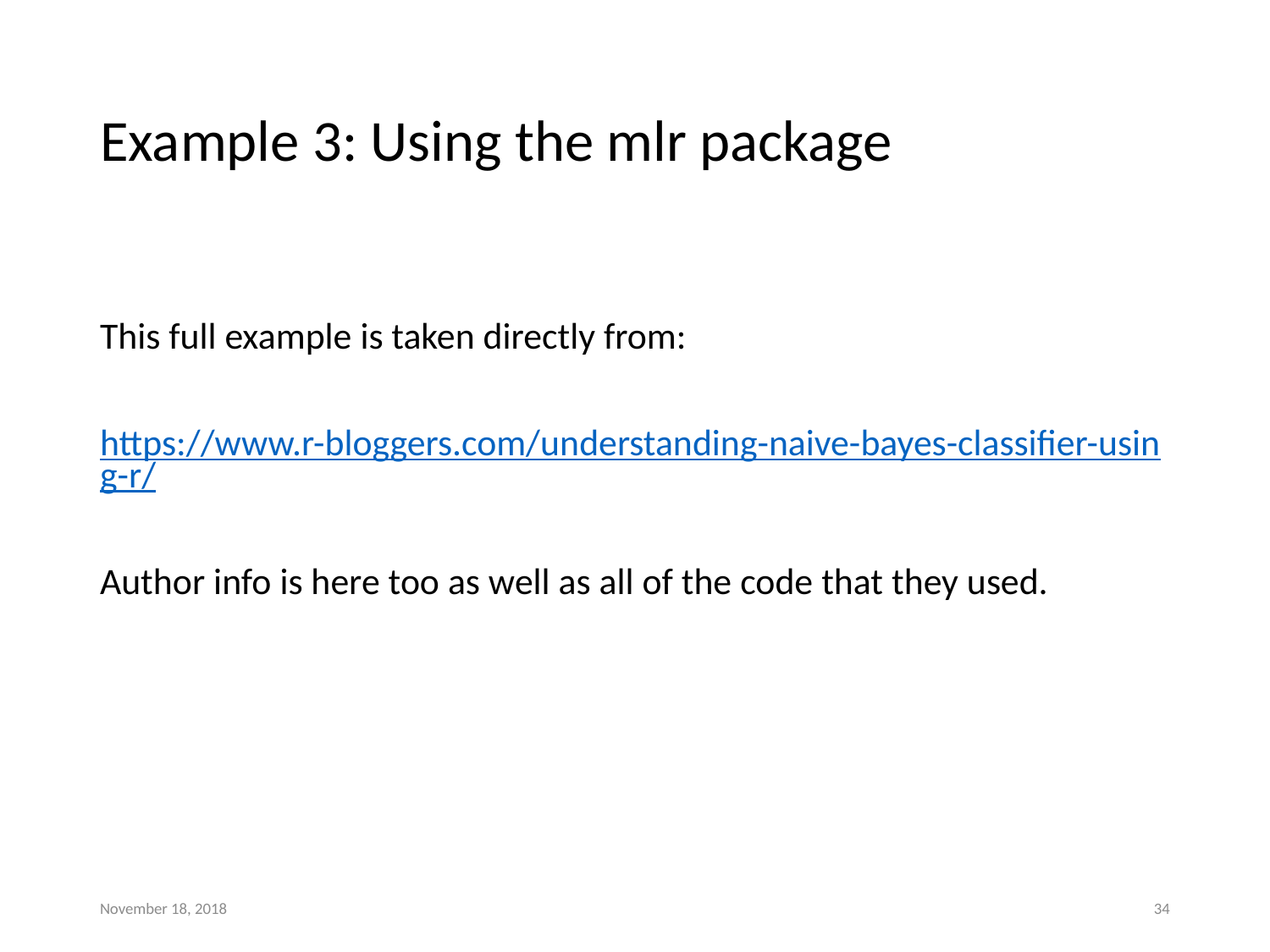

# Example 3: Using the mlr package

This full example is taken directly from:

https://www.r-bloggers.com/understanding-naive-bayes-classifier-using-r/

Author info is here too as well as all of the code that they used.

November 18, 2018
34